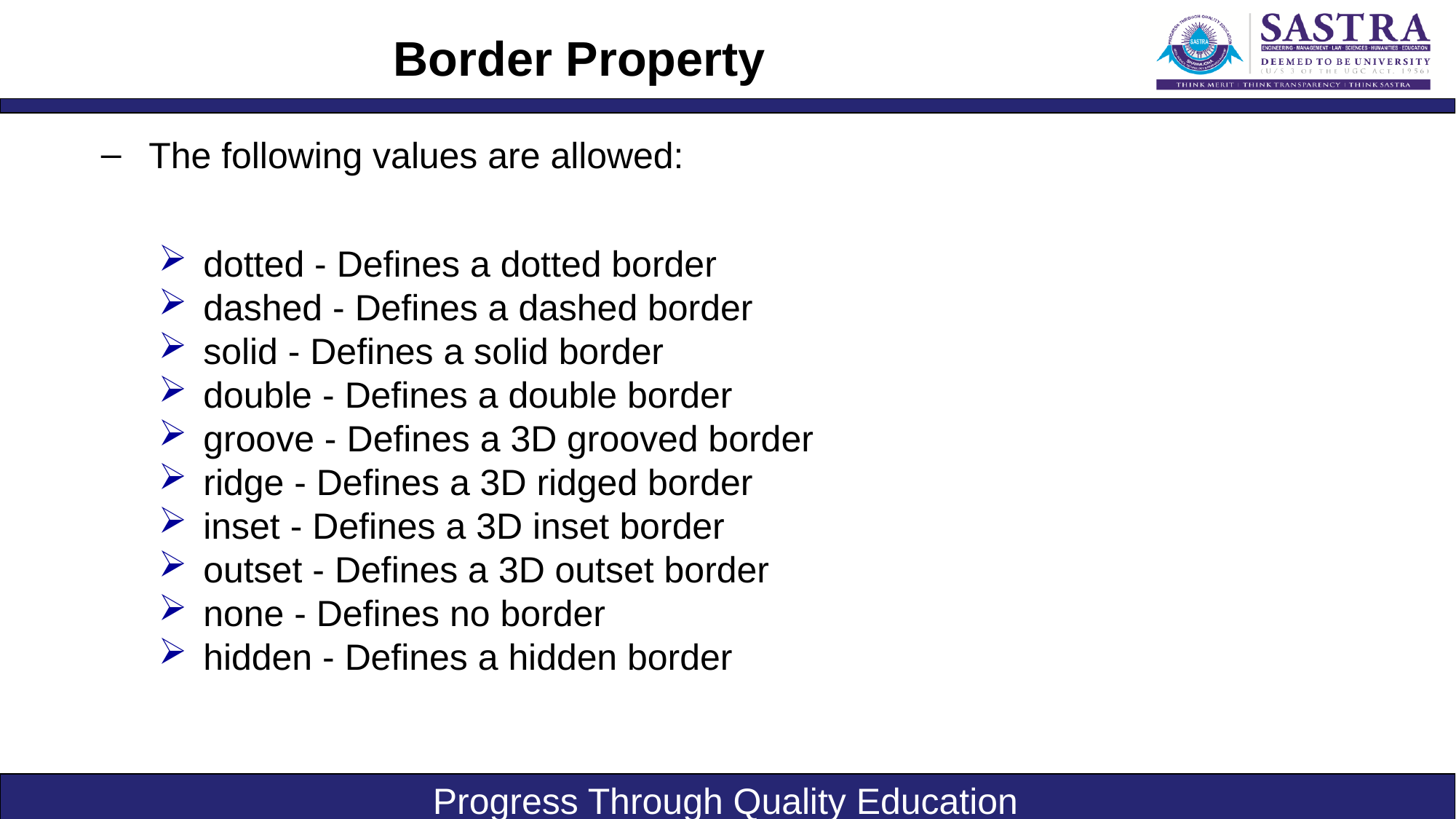

# Border Property
The following values are allowed:

dotted - Defines a dotted border
dashed - Defines a dashed border
solid - Defines a solid border
double - Defines a double border
groove - Defines a 3D grooved border
ridge - Defines a 3D ridged border
inset - Defines a 3D inset border
outset - Defines a 3D outset border
none - Defines no border
hidden - Defines a hidden border